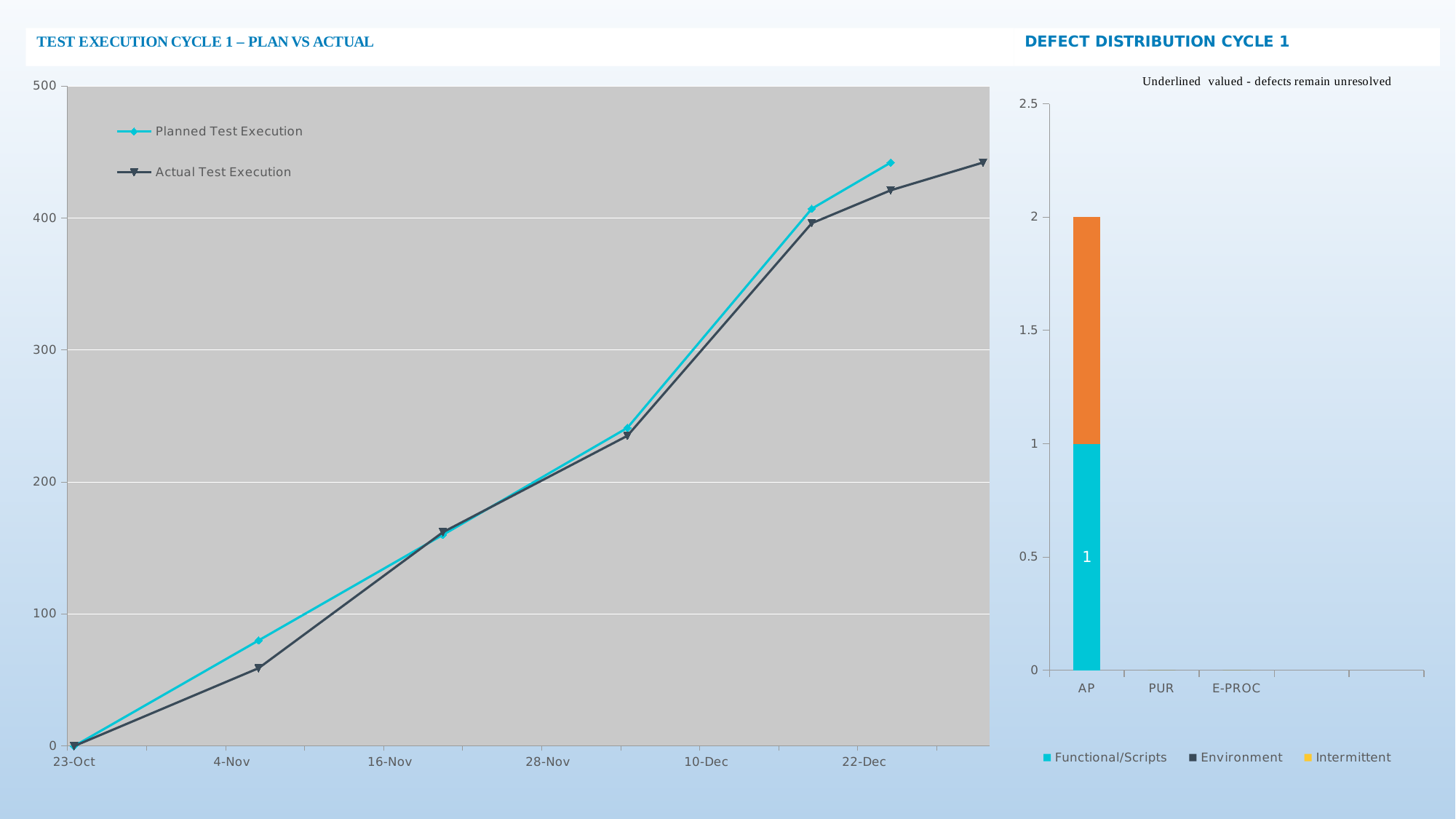

### Chart

| Category | Planned Test Execution | Actual Test Execution | Column1 | Column2 | Column3 | Column4 |
|---|---|---|---|---|---|---|
| 44492 | 0.0 | 0.0 | None | None | None | None |
| 44506 | 80.0 | 59.0 | None | None | None | None |
| 44520 | 160.0 | 162.0 | None | None | None | None |
| 44534 | 241.0 | 235.0 | None | None | None | None |
| 44548 | 407.0 | 396.0 | None | None | None | None |
| 44554 | 442.0 | 421.0 | None | None | None | None |
| 44561 | None | 442.0 | None | None | None | None |
|  | None | None | None | None | None | None |
|  | None | None | None | None | None | None |
|  | None | None | None | None | None | None |
|  | None | None | None | None | None | None |
|  | None | None | None | None | None | None |

### Chart

| Category | Functional/Scripts | Environment | Intermittent | Build issue |
|---|---|---|---|---|
| AP | 1.0 | 0.0 | 0.0 | 1.0 |
| PUR | 0.0 | 0.0 | 0.0 | 0.0 |
| E-PROC | 0.0 | 0.0 | 0.0 | 0.0 |